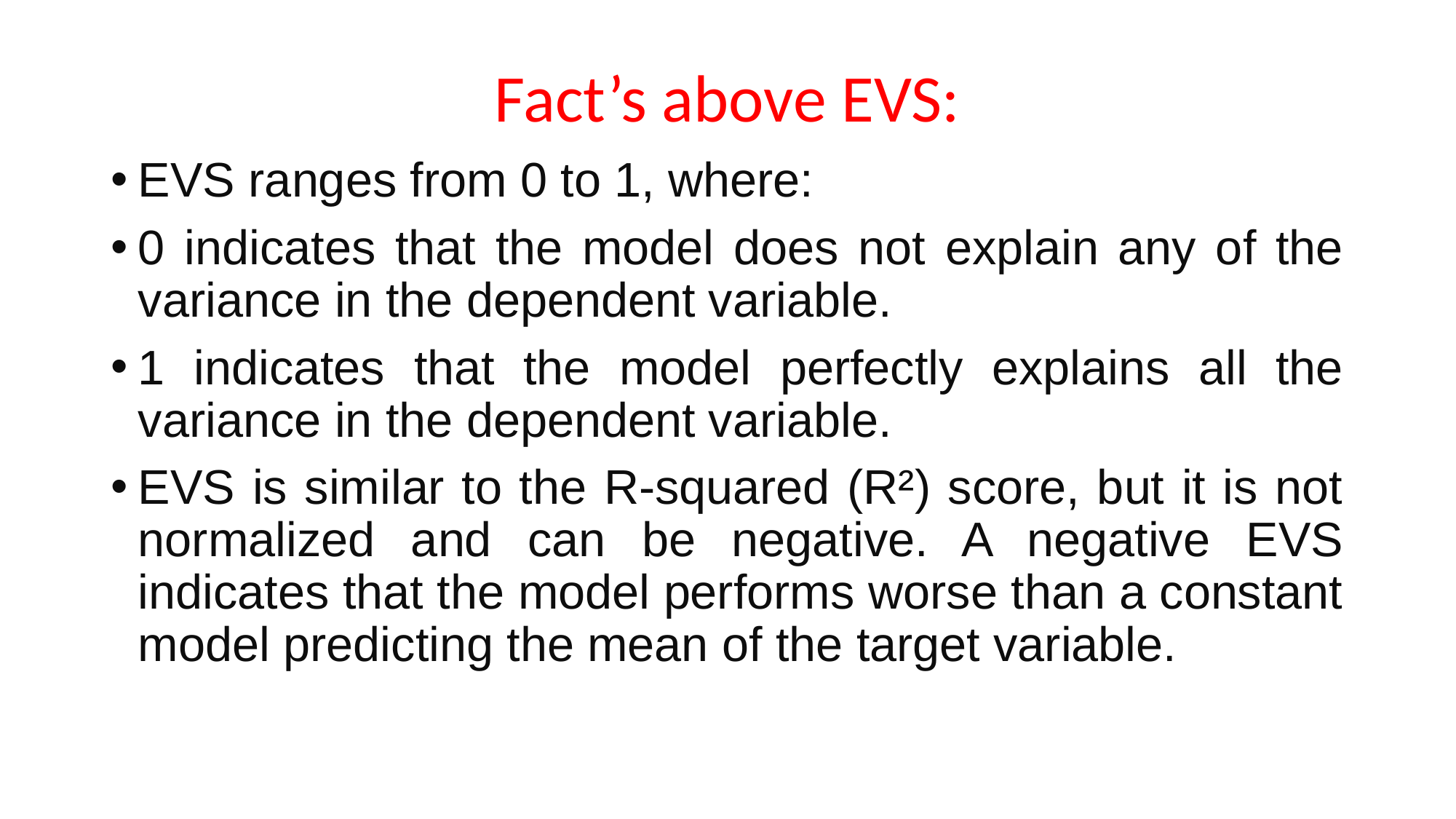

# Fact’s above EVS:
EVS ranges from 0 to 1, where:
0 indicates that the model does not explain any of the variance in the dependent variable.
1 indicates that the model perfectly explains all the variance in the dependent variable.
EVS is similar to the R-squared (R²) score, but it is not normalized and can be negative. A negative EVS indicates that the model performs worse than a constant model predicting the mean of the target variable.